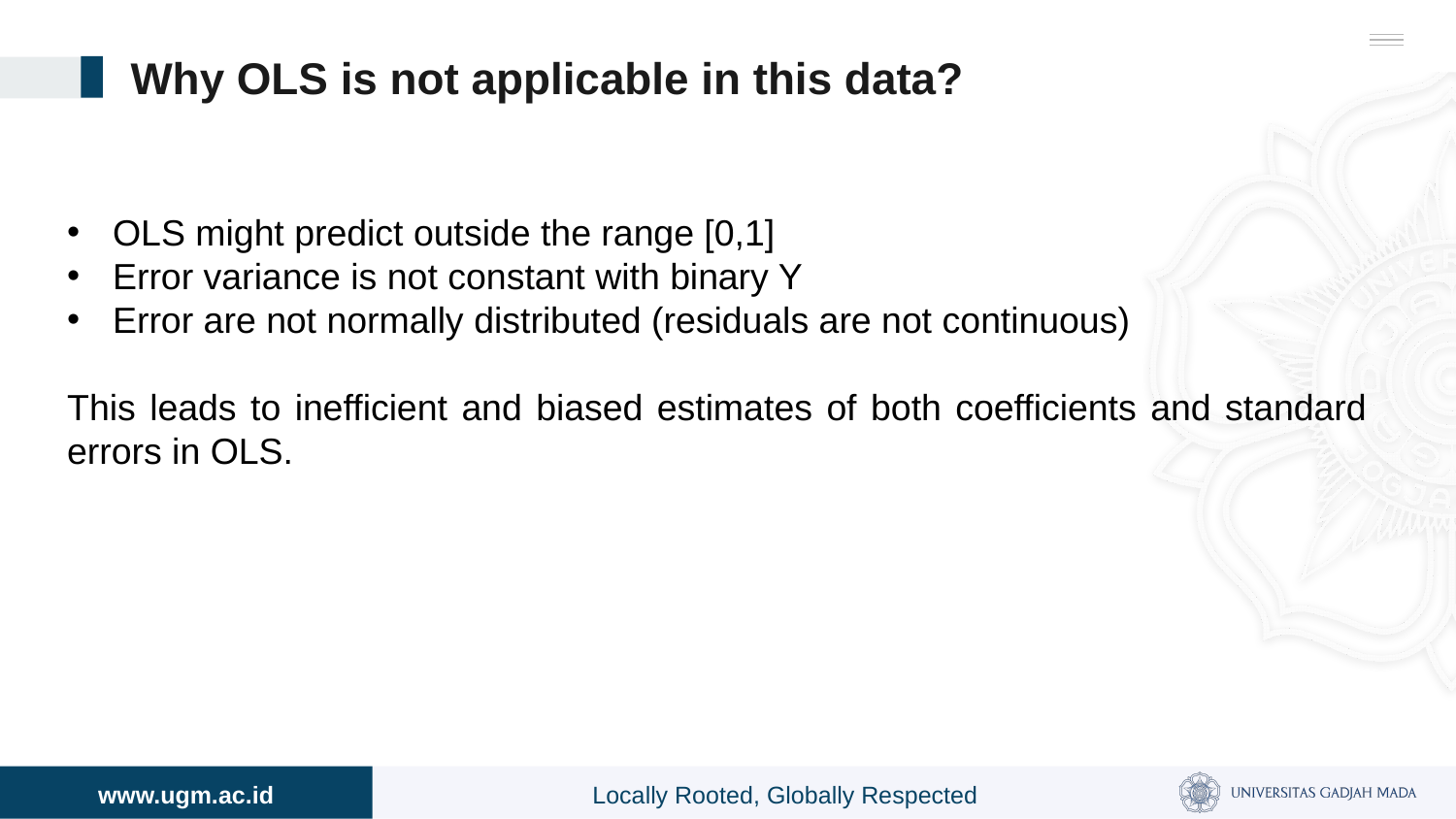

# Why OLS is not applicable in this data?
OLS might predict outside the range [0,1]
Error variance is not constant with binary Y
Error are not normally distributed (residuals are not continuous)

This leads to inefficient and biased estimates of both coefficients and standard errors in OLS.